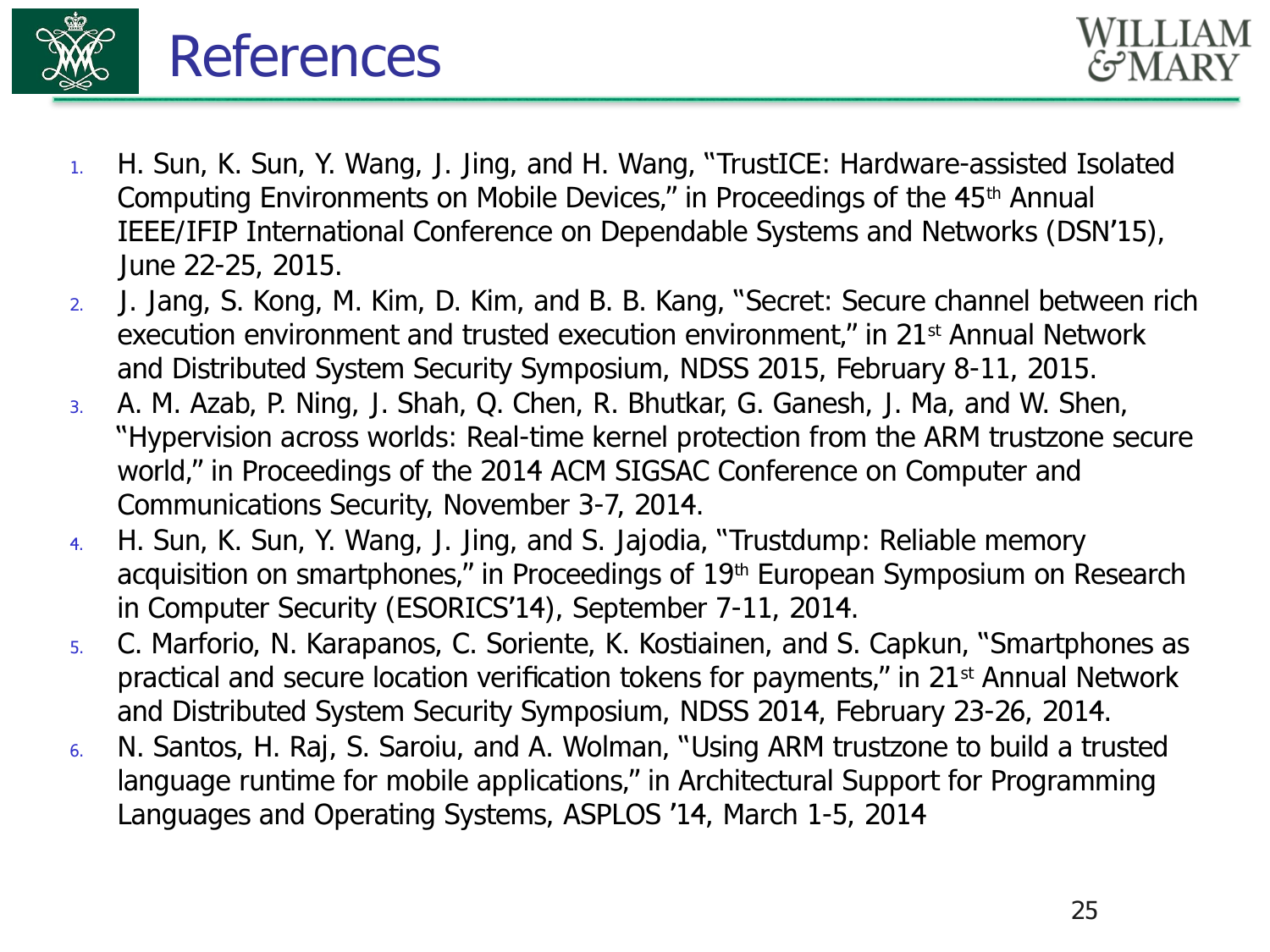

# References
H. Sun, K. Sun, Y. Wang, J. Jing, and H. Wang, “TrustICE: Hardware-assisted Isolated Computing Environments on Mobile Devices,” in Proceedings of the 45th Annual IEEE/IFIP International Conference on Dependable Systems and Networks (DSN’15), June 22-25, 2015.
J. Jang, S. Kong, M. Kim, D. Kim, and B. B. Kang, “Secret: Secure channel between rich execution environment and trusted execution environment,” in 21st Annual Network and Distributed System Security Symposium, NDSS 2015, February 8-11, 2015.
A. M. Azab, P. Ning, J. Shah, Q. Chen, R. Bhutkar, G. Ganesh, J. Ma, and W. Shen, “Hypervision across worlds: Real-time kernel protection from the ARM trustzone secure world,” in Proceedings of the 2014 ACM SIGSAC Conference on Computer and Communications Security, November 3-7, 2014.
H. Sun, K. Sun, Y. Wang, J. Jing, and S. Jajodia, “Trustdump: Reliable memory acquisition on smartphones,” in Proceedings of 19th European Symposium on Research in Computer Security (ESORICS’14), September 7-11, 2014.
C. Marforio, N. Karapanos, C. Soriente, K. Kostiainen, and S. Capkun, “Smartphones as practical and secure location verification tokens for payments,” in 21st Annual Network and Distributed System Security Symposium, NDSS 2014, February 23-26, 2014.
N. Santos, H. Raj, S. Saroiu, and A. Wolman, “Using ARM trustzone to build a trusted language runtime for mobile applications,” in Architectural Support for Programming Languages and Operating Systems, ASPLOS ’14, March 1-5, 2014

25